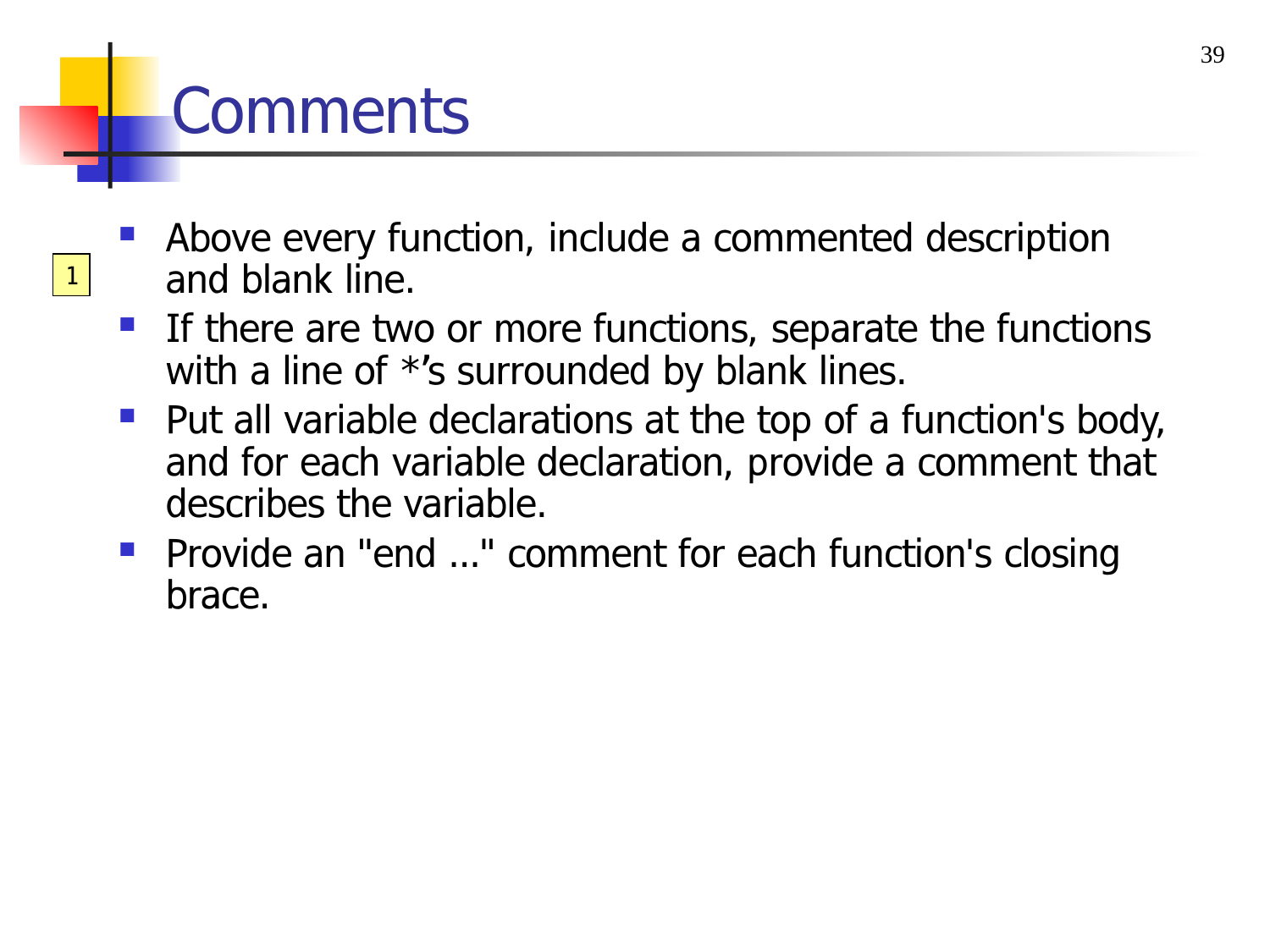

39
# Comments
Above every function, include a commented description and blank line.
If there are two or more functions, separate the functions with a line of *’s surrounded by blank lines.
Put all variable declarations at the top of a function's body, and for each variable declaration, provide a comment that describes the variable.
Provide an "end …" comment for each function's closing brace.

1